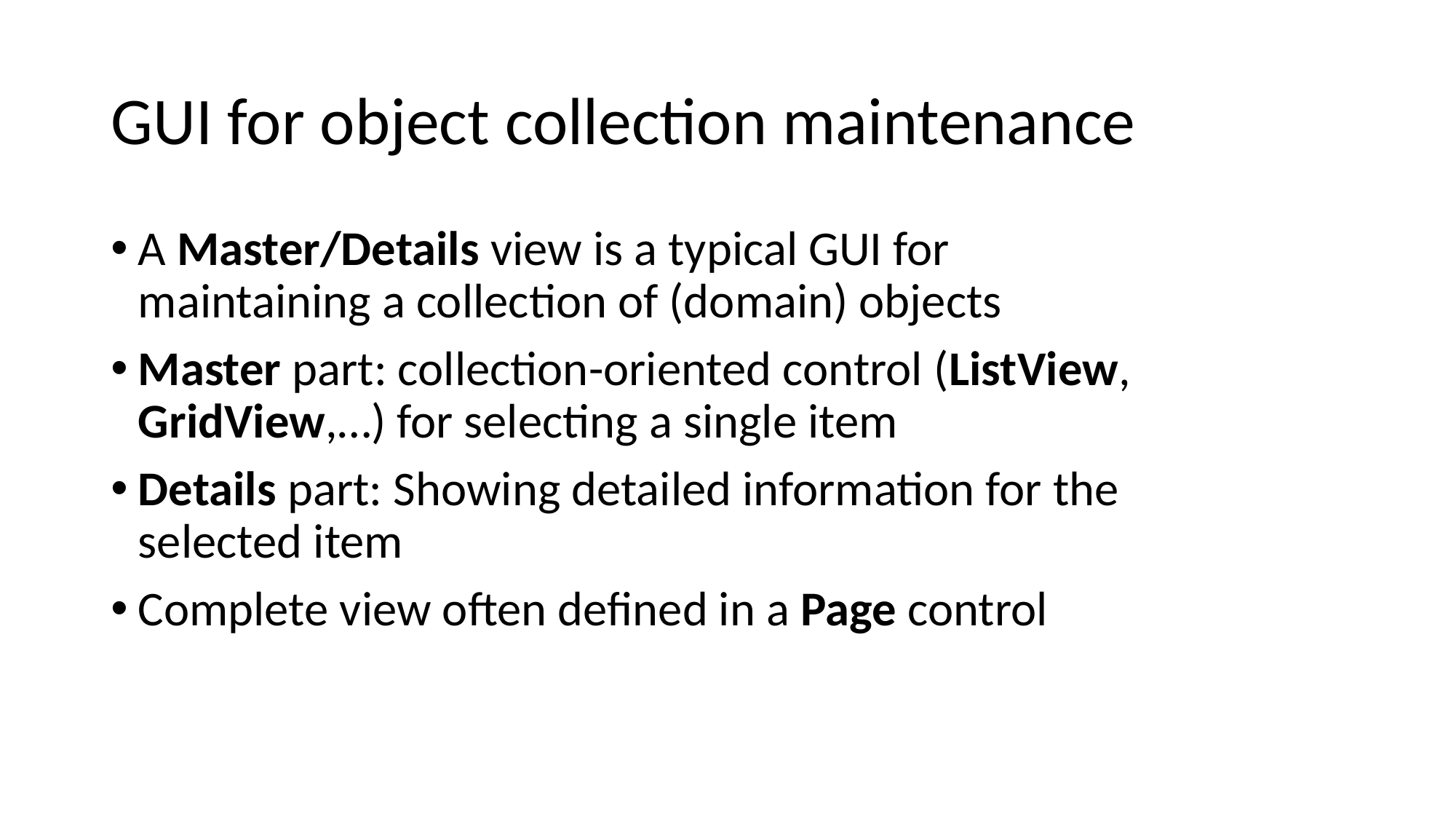

# GUI for object collection maintenance
A Master/Details view is a typical GUI for maintaining a collection of (domain) objects
Master part: collection-oriented control (ListView, GridView,…) for selecting a single item
Details part: Showing detailed information for the selected item
Complete view often defined in a Page control